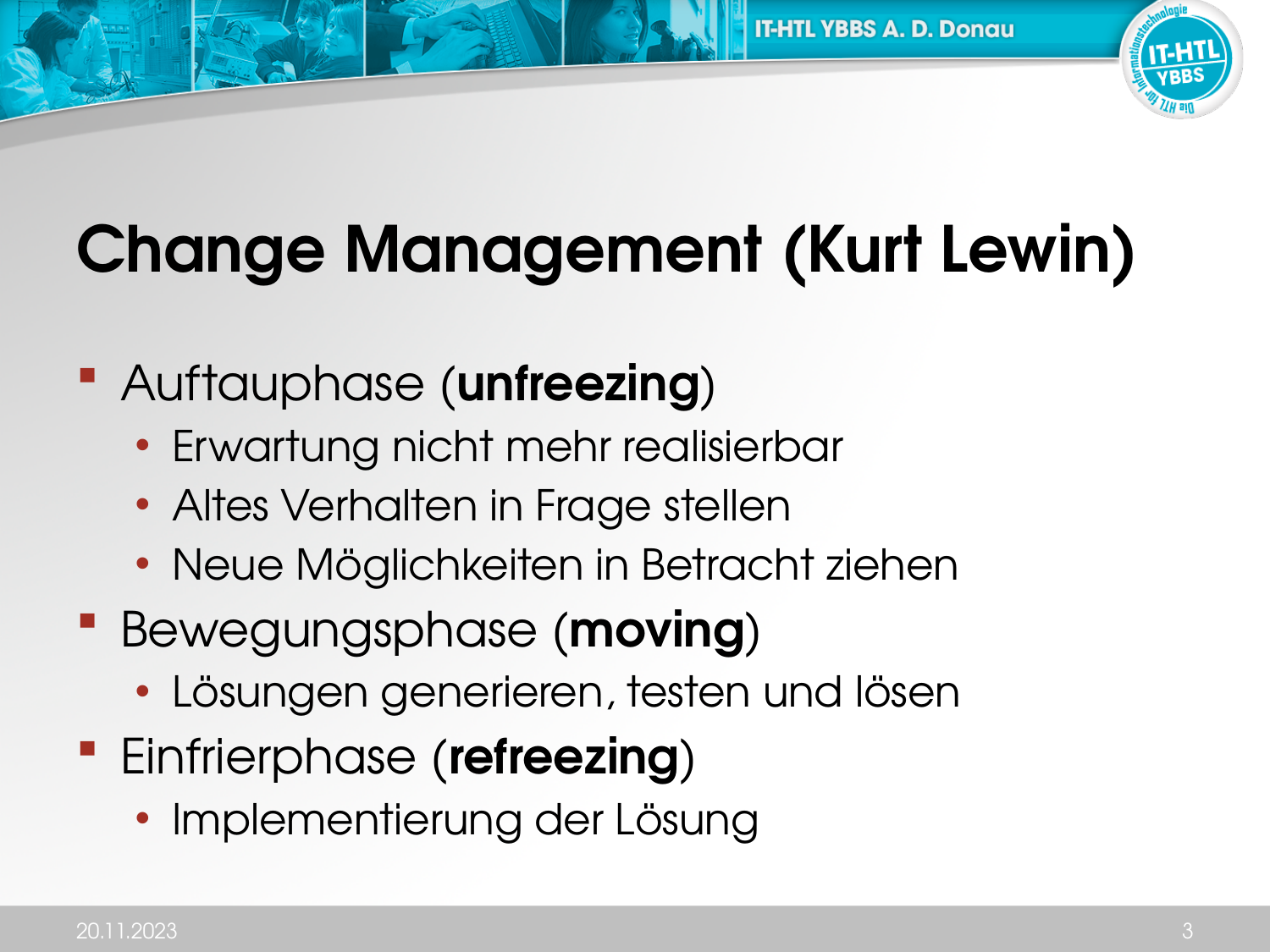

# Change Management (Kurt Lewin)
Auftauphase (unfreezing)
Erwartung nicht mehr realisierbar
Altes Verhalten in Frage stellen
Neue Möglichkeiten in Betracht ziehen
Bewegungsphase (moving)
Lösungen generieren, testen und lösen
Einfrierphase (refreezing)
Implementierung der Lösung

20.11.2023

3